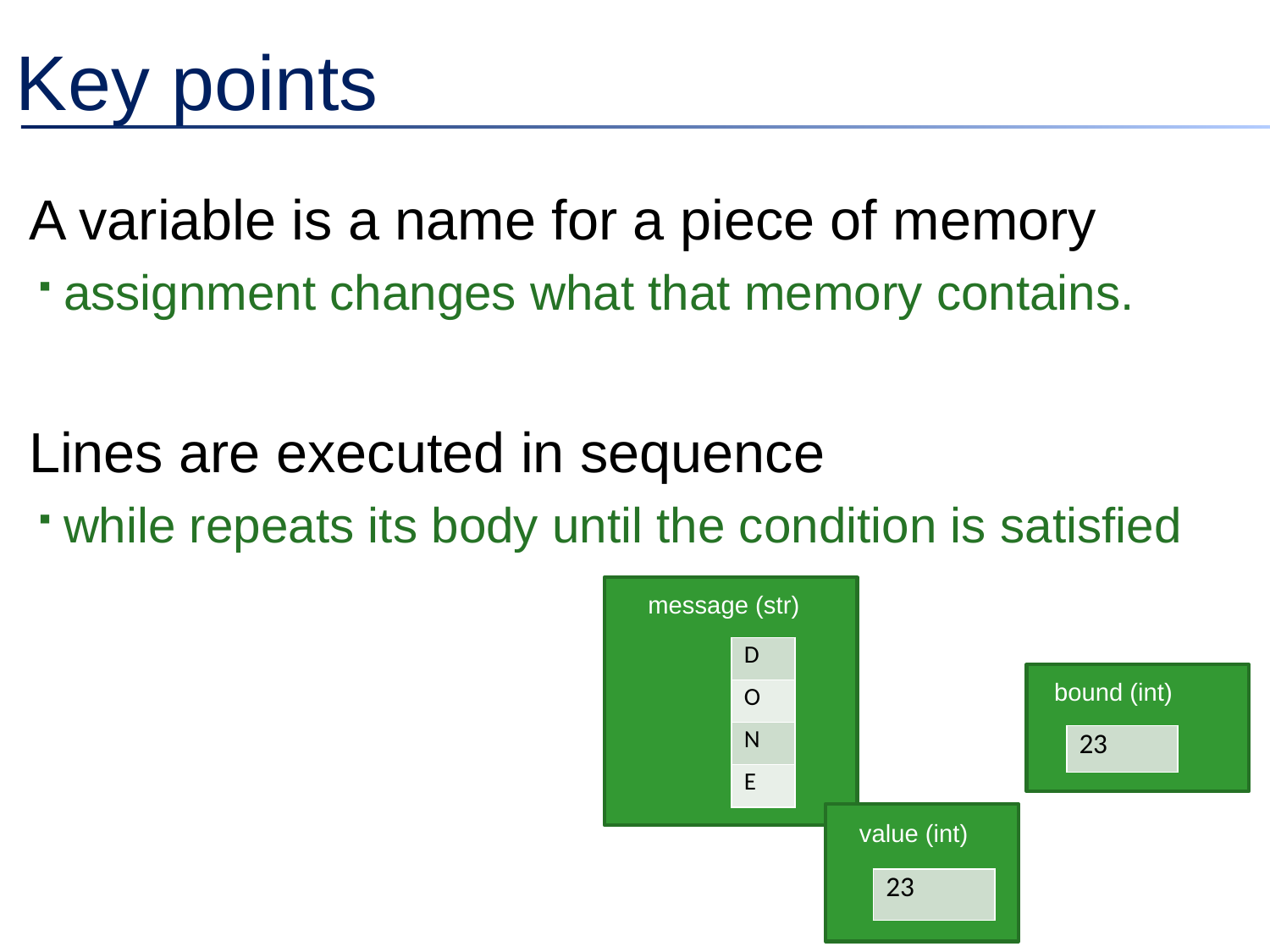

# Key points
A variable is a name for a piece of memory
assignment changes what that memory contains.

Lines are executed in sequence
while repeats its body until the condition is satisfied

message (str)
| D |
| --- |
| O |
| N |
| E |

bound (int)
| 23 |
| --- |

value (int)
| 23 |
| --- |